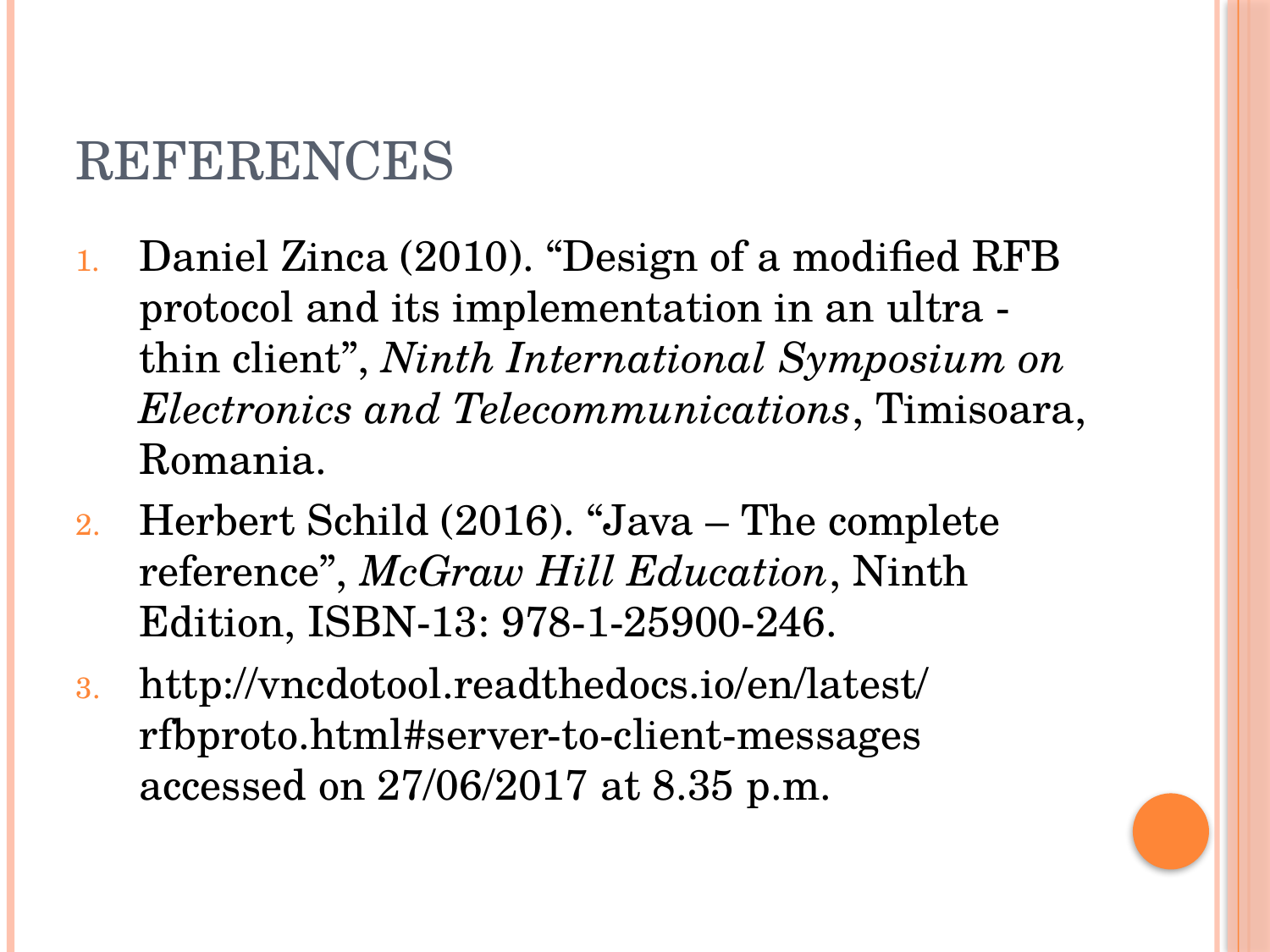

# references
Daniel Zinca (2010). “Design of a modified RFB protocol and its implementation in an ultra - thin client”, Ninth International Symposium on Electronics and Telecommunications, Timisoara, Romania.
Herbert Schild (2016). “Java – The complete reference”, McGraw Hill Education, Ninth Edition, ISBN-13: 978-1-25900-246.
http://vncdotool.readthedocs.io/en/latest/rfbproto.html#server-to-client-messages accessed on 27/06/2017 at 8.35 p.m.